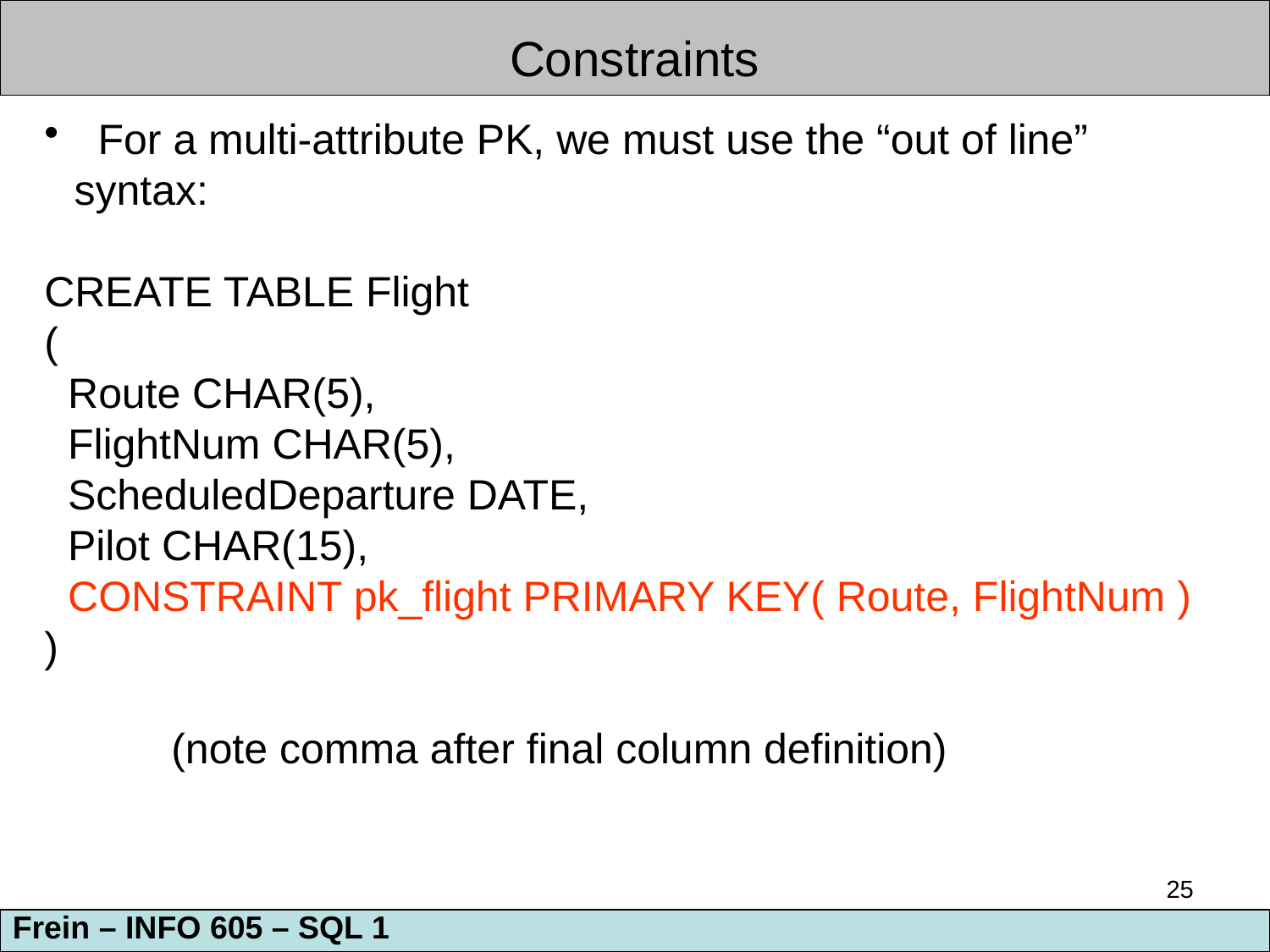

Constraints
  For a multi-attribute PK, we must use the “out of line” syntax:

CREATE TABLE Flight
(
  Route CHAR(5),
  FlightNum CHAR(5),
  ScheduledDeparture DATE,
  Pilot CHAR(15),
  CONSTRAINT pk_flight PRIMARY KEY( Route, FlightNum )
)

	(note comma after final column definition)

25
Frein – INFO 605 – SQL 1